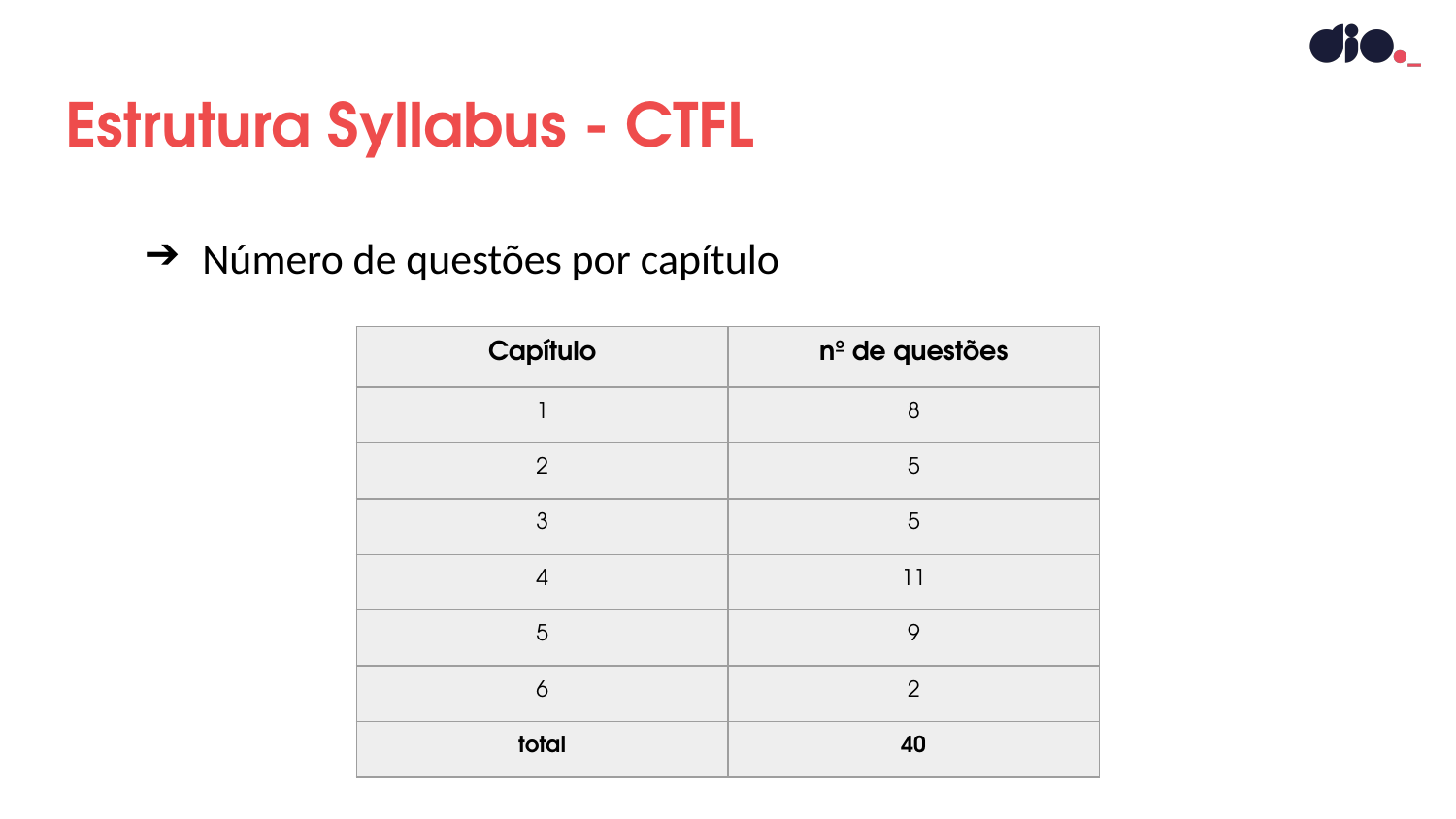

Estrutura Syllabus - CTFL
Número de questões por capítulo

| Capítulo | nº de questões |
| --- | --- |
| 1 | 8 |
| 2 | 5 |
| 3 | 5 |
| 4 | 11 |
| 5 | 9 |
| 6 | 2 |
| total | 40 |